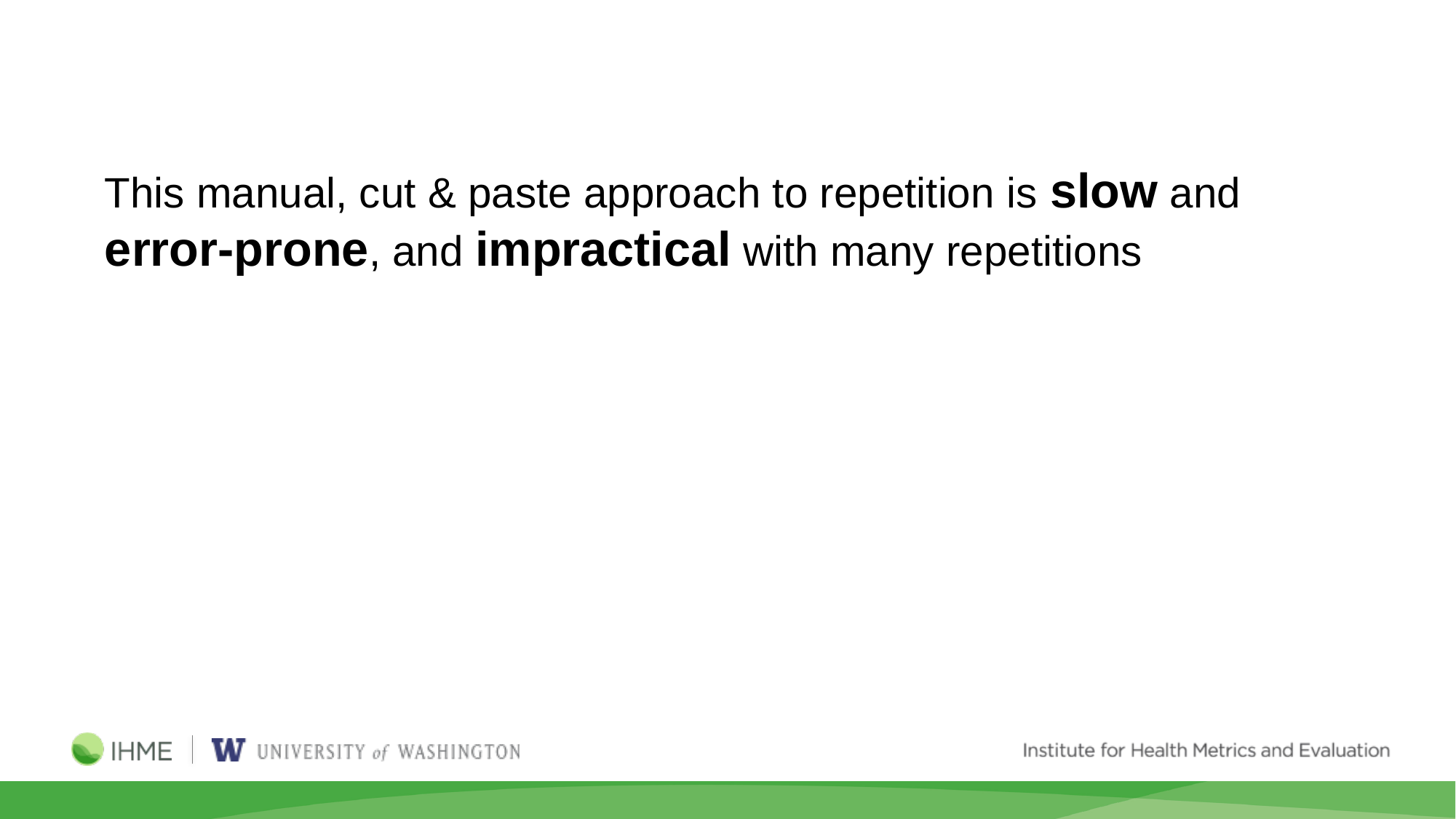

This manual, cut & paste approach to repetition is slow and error-prone, and impractical with many repetitions